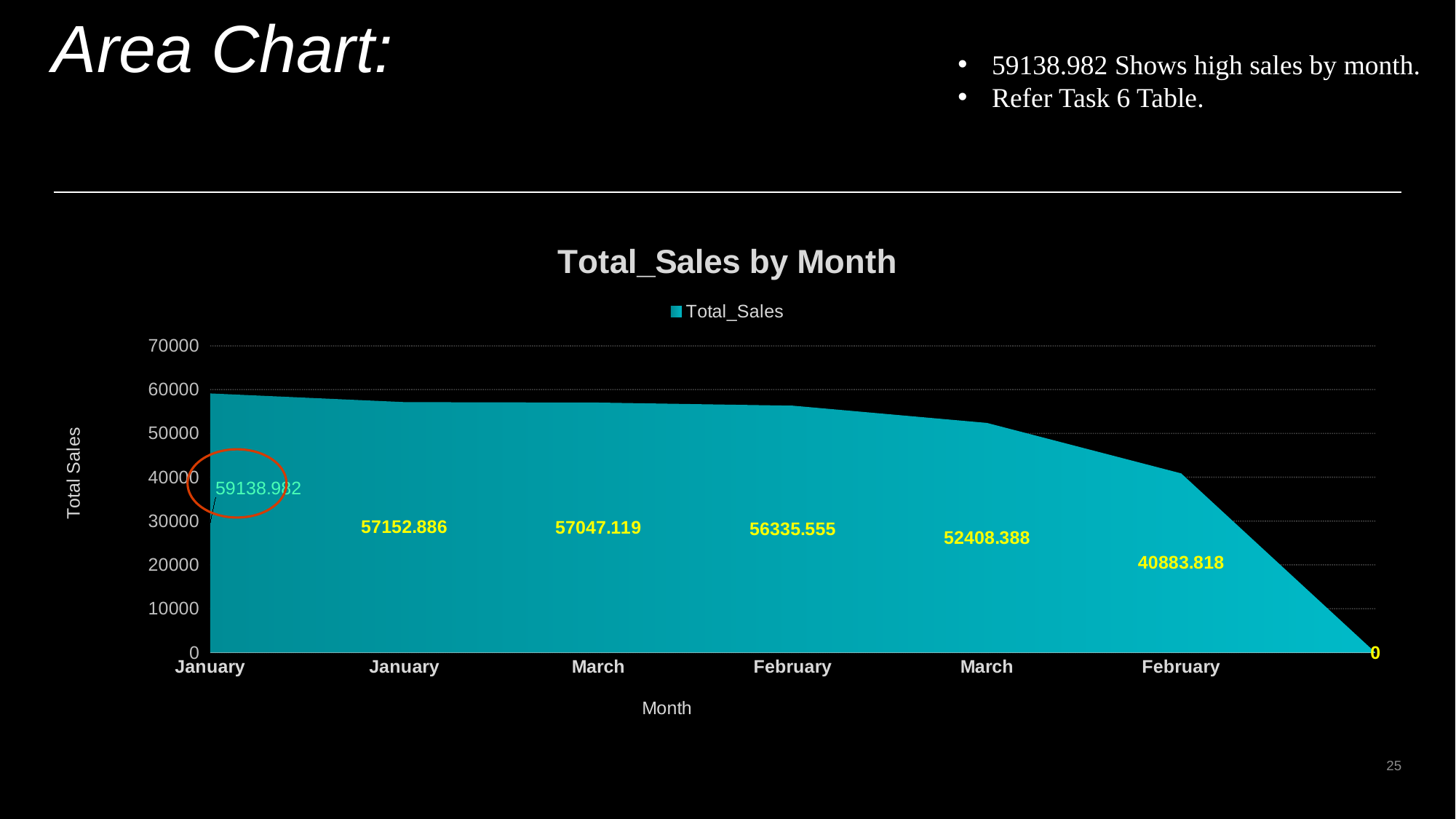

# Area Chart:
59138.982 Shows high sales by month.
Refer Task 6 Table.

### Chart: Total_Sales by Month

| Category | Total_Sales |
|---|---|
| January | 59138.982 |
| January | 57152.886 |
| March | 57047.119 |
| February | 56335.555 |
| March | 52408.388 |
| February | 40883.818 |
25